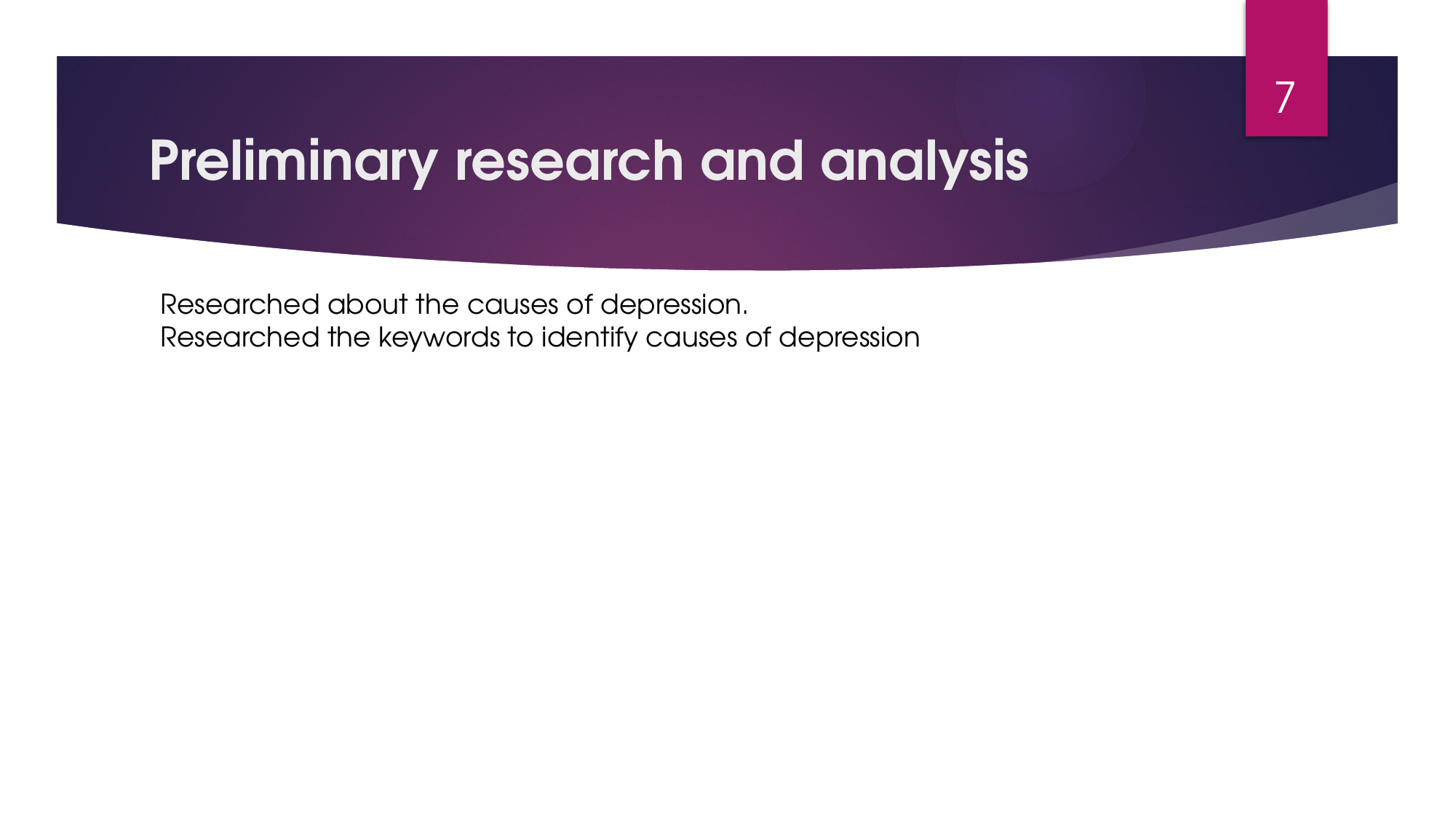

7
# Preliminary research and analysis
Researched about the causes of depression.
Researched the keywords to identify causes of depression